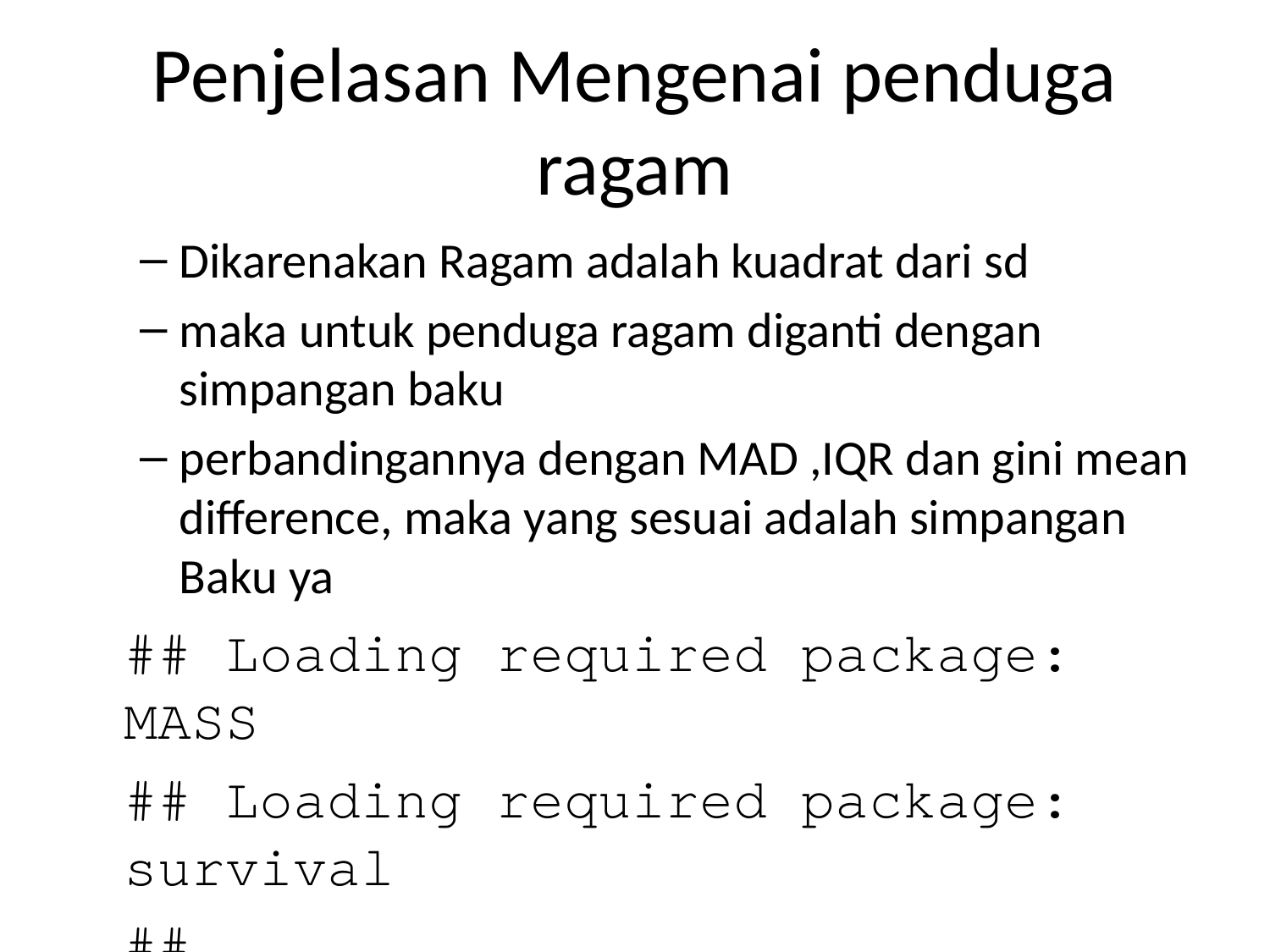

# Penjelasan Mengenai penduga ragam
Dikarenakan Ragam adalah kuadrat dari sd
maka untuk penduga ragam diganti dengan simpangan baku
perbandingannya dengan MAD ,IQR dan gini mean difference, maka yang sesuai adalah simpangan Baku ya
## Loading required package: MASS
## Loading required package: survival
##
## Attaching package: 'psych'
## The following object is masked from 'package:lmomco':
##
##     harmonic.mean